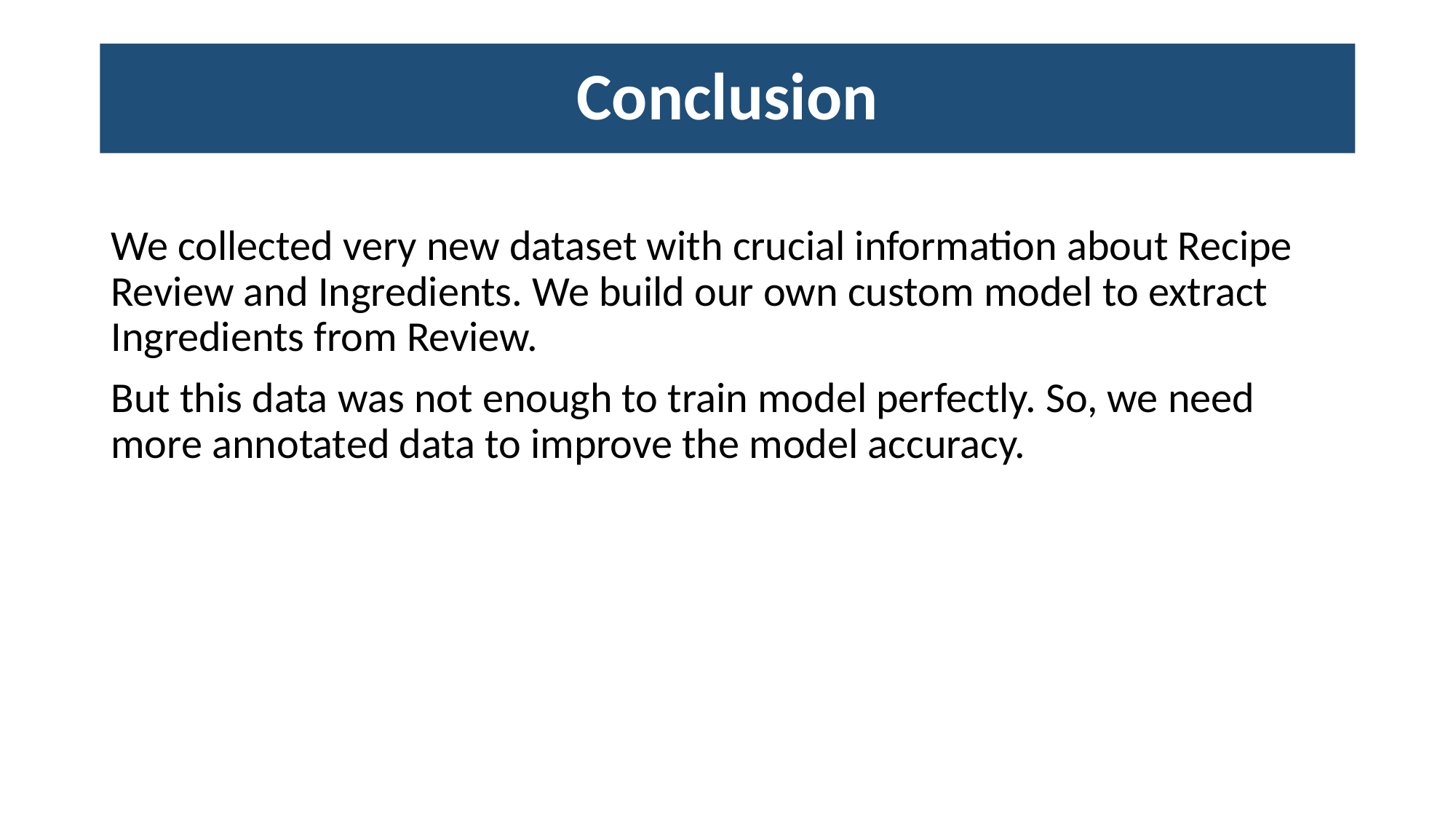

# Conclusion
We collected very new dataset with crucial information about Recipe Review and Ingredients. We build our own custom model to extract Ingredients from Review.
But this data was not enough to train model perfectly. So, we need more annotated data to improve the model accuracy.